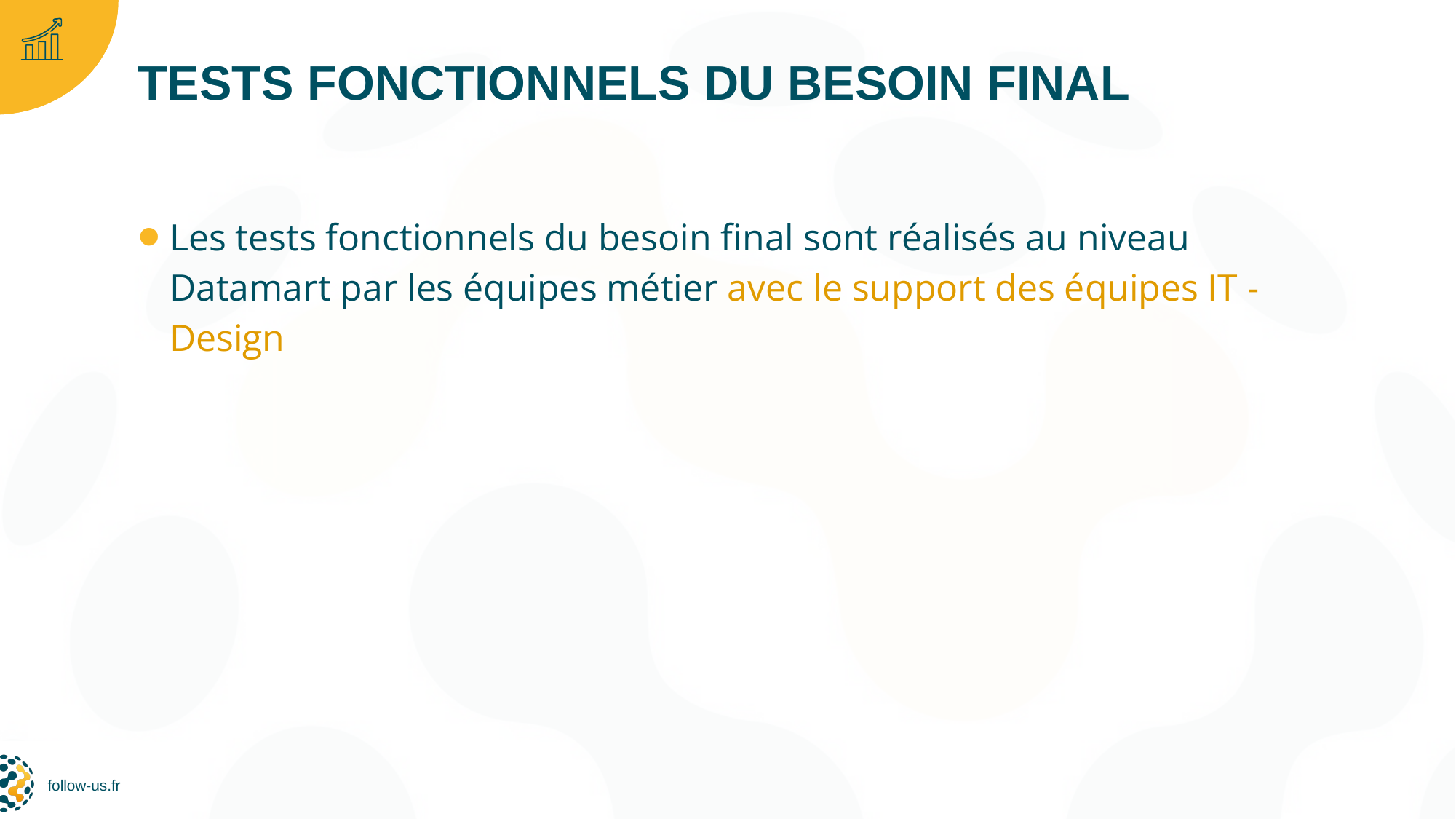

# Tests fonctionnels du besoin final
Les tests fonctionnels du besoin final sont réalisés au niveau Datamart par les équipes métier avec le support des équipes IT - Design